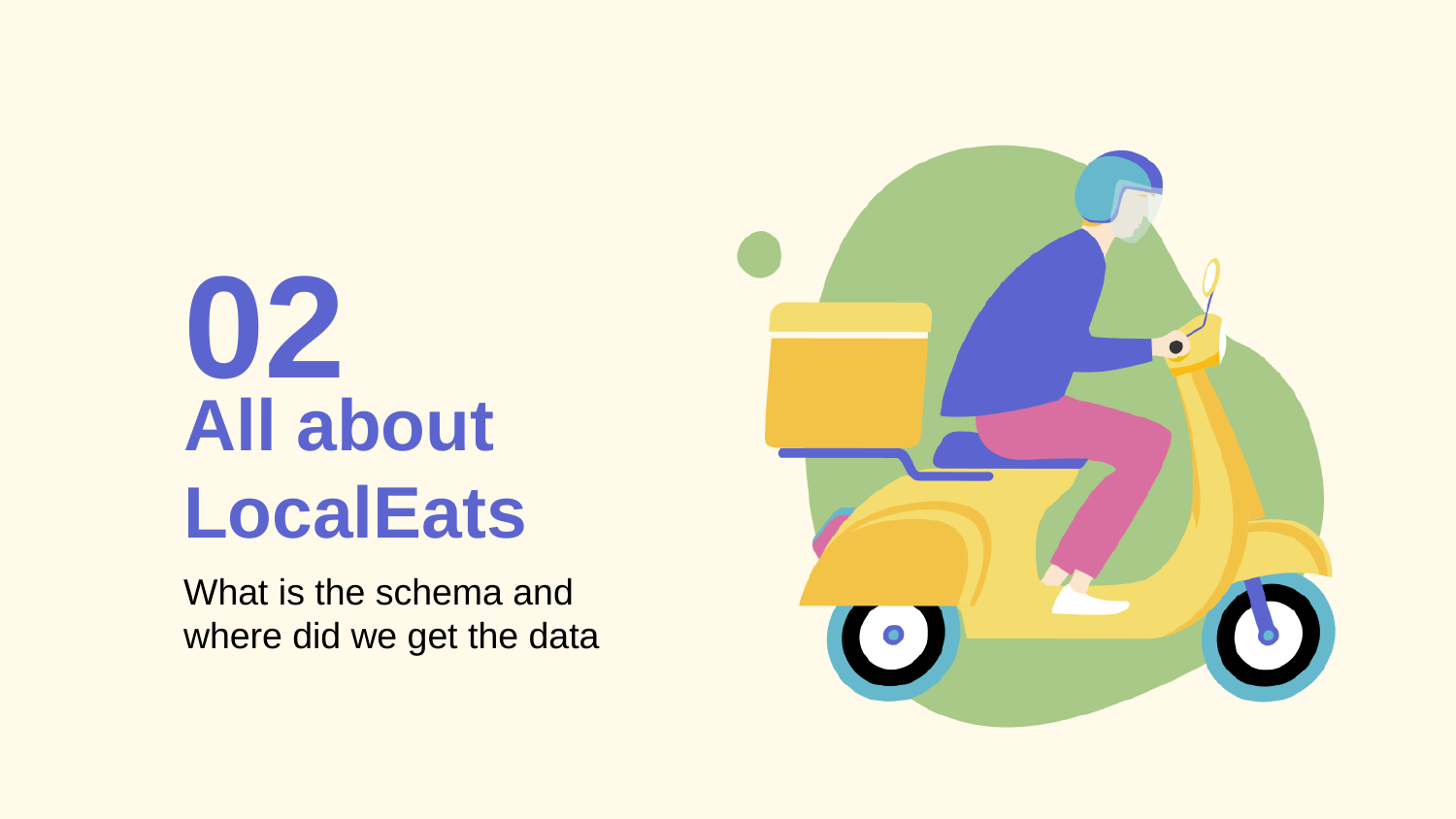

02
All about LocalEats
What is the schema and where did we get the data